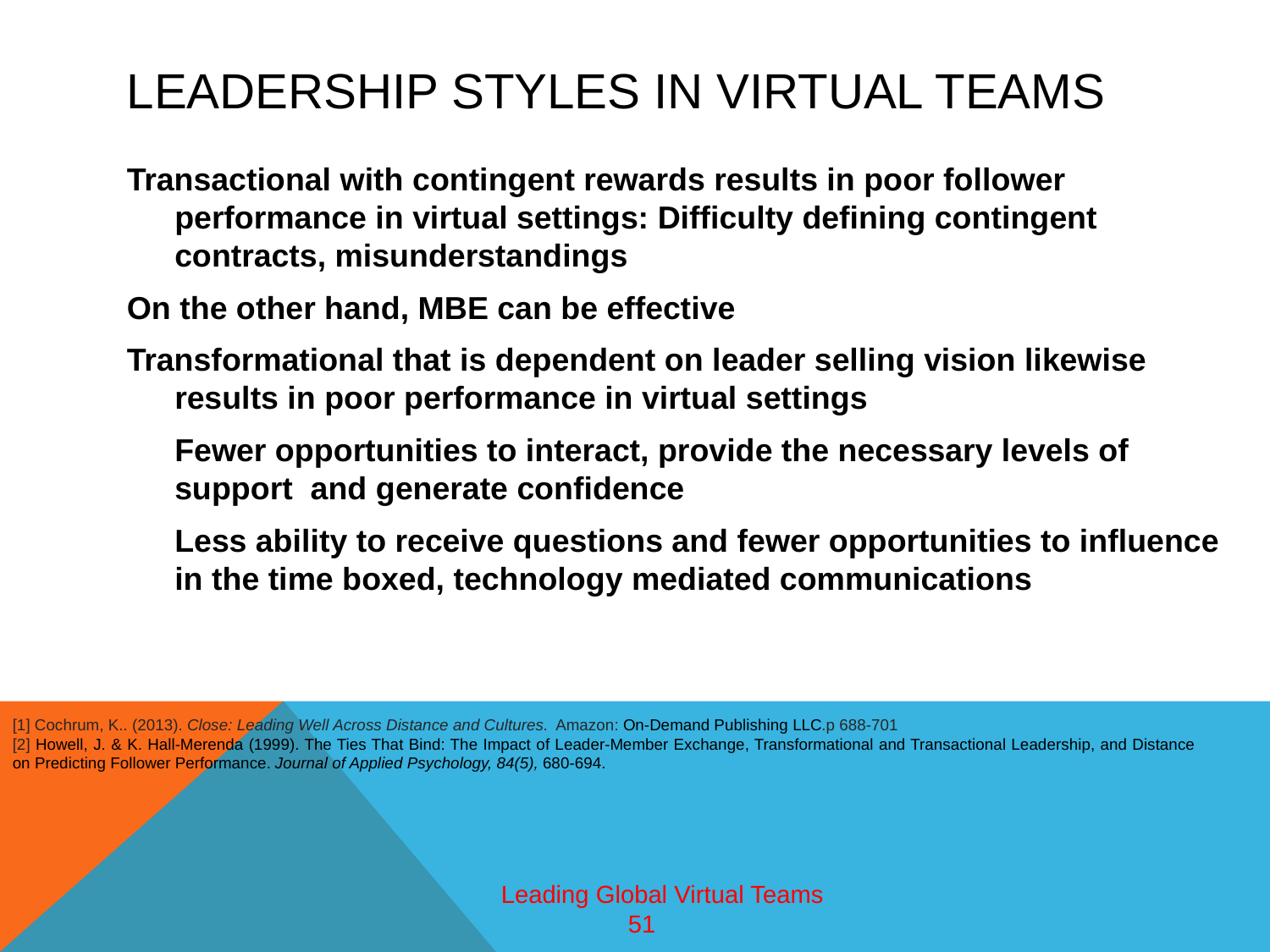

# leadership styles in virtual teams
Transactional with contingent rewards results in poor follower performance in virtual settings: Difficulty defining contingent contracts, misunderstandings
On the other hand, MBE can be effective
Transformational that is dependent on leader selling vision likewise results in poor performance in virtual settings
	Fewer opportunities to interact, provide the necessary levels of support  and generate confidence
	Less ability to receive questions and fewer opportunities to influence in the time boxed, technology mediated communications
[1] Cochrum, K.. (2013). Close: Leading Well Across Distance and Cultures.  Amazon: On-Demand Publishing LLC.p 688-701
[2] Howell, J. & K. Hall-Merenda (1999). The Ties That Bind: The Impact of Leader-Member Exchange, Transformational and Transactional Leadership, and Distance on Predicting Follower Performance. Journal of Applied Psychology, 84(5), 680-694.